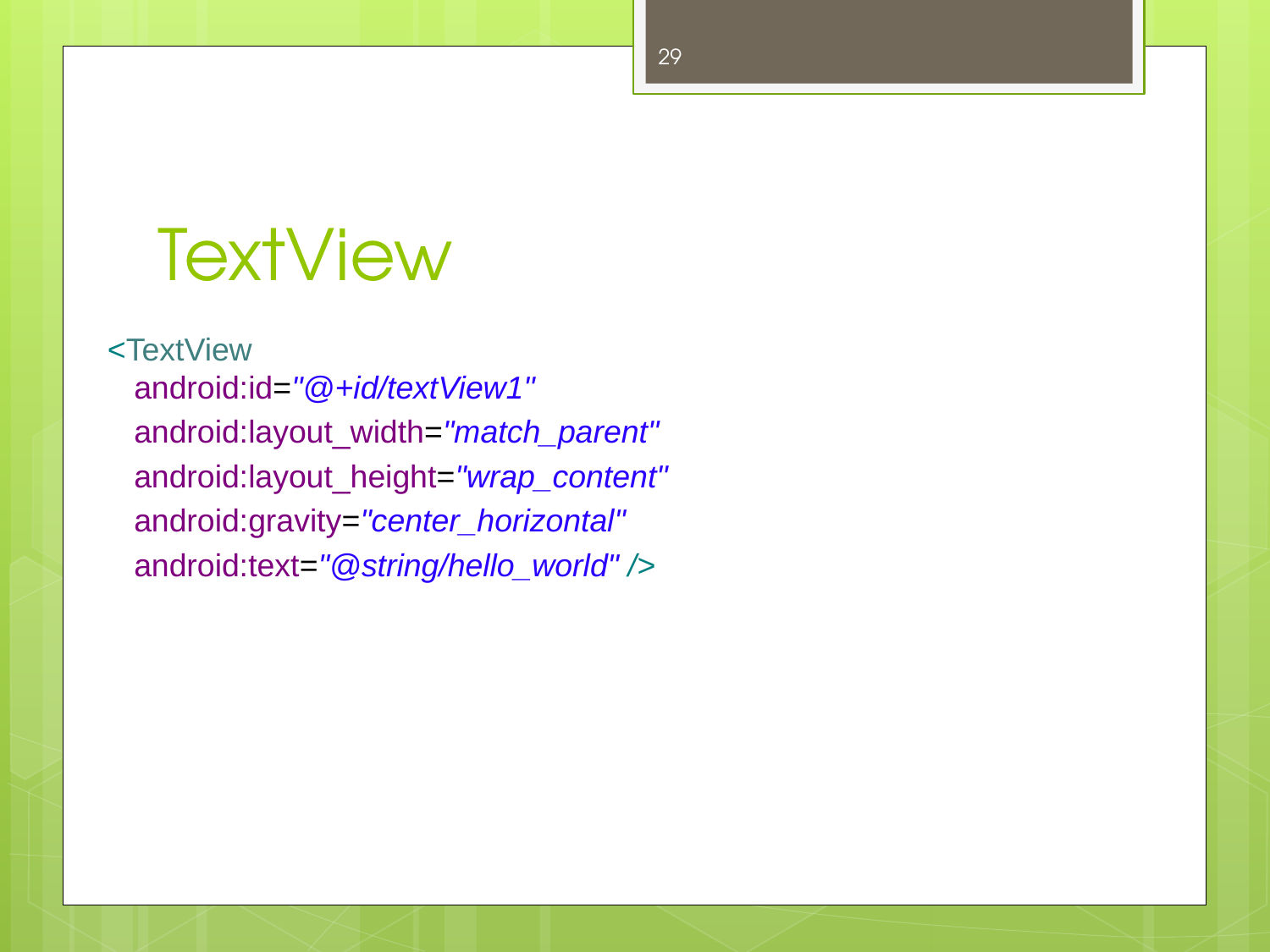

29
# TextView
  <TextView
     android:id="@+id/textView1"
     android:layout_width="match_parent"
     android:layout_height="wrap_content"
     android:gravity="center_horizontal"
     android:text="@string/hello_world" />